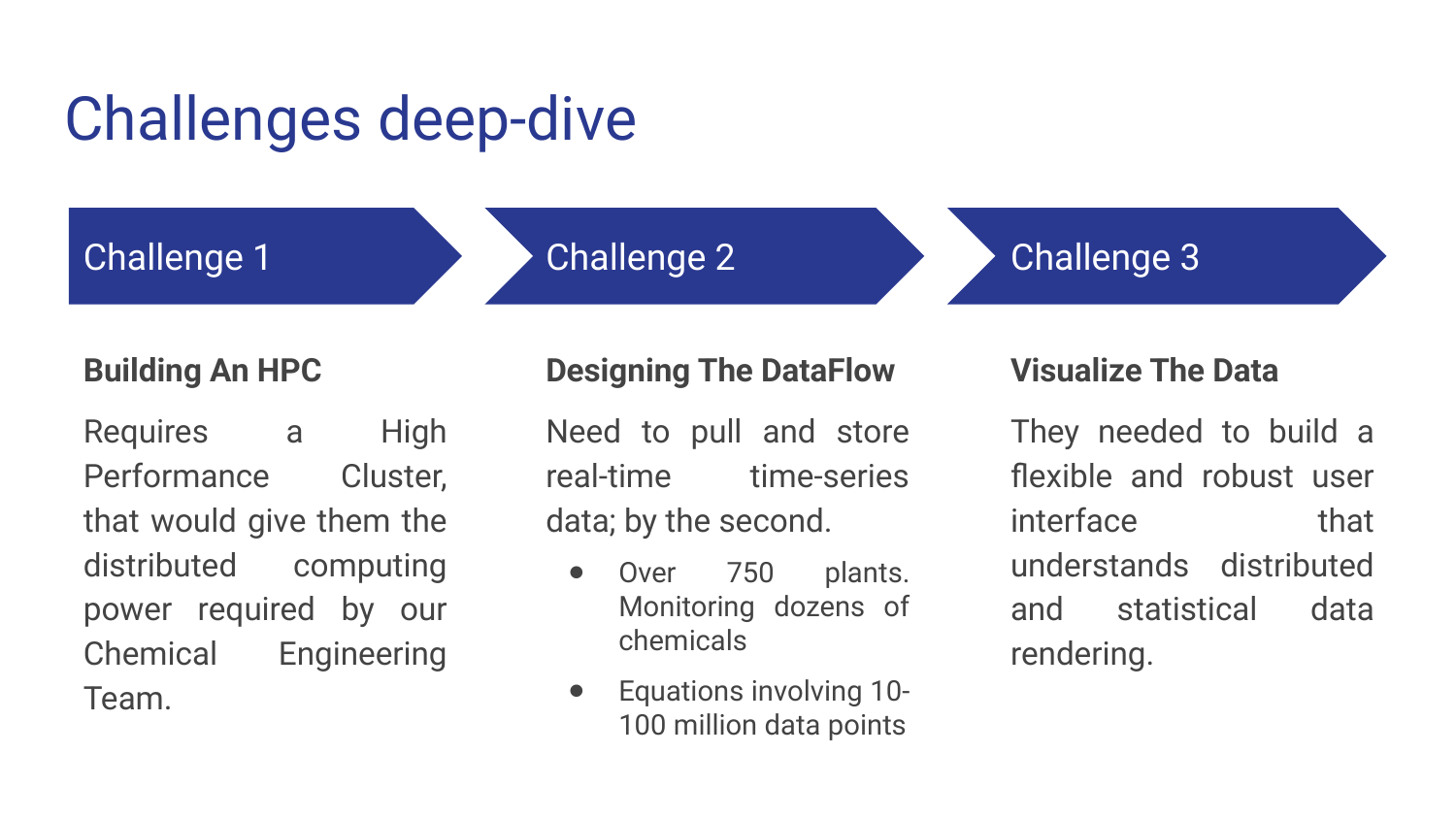

# Challenges deep-dive

Challenge 1
Challenge 2
Challenge 3
Building An HPC
Requires a High Performance Cluster, that would give them the distributed computing power required by our Chemical Engineering Team.
Designing The DataFlow
Need to pull and store real-time time-series data; by the second.
Over 750 plants. Monitoring dozens of chemicals
Equations involving 10-100 million data points
Visualize The Data
They needed to build a flexible and robust user interface that understands distributed and statistical data rendering.